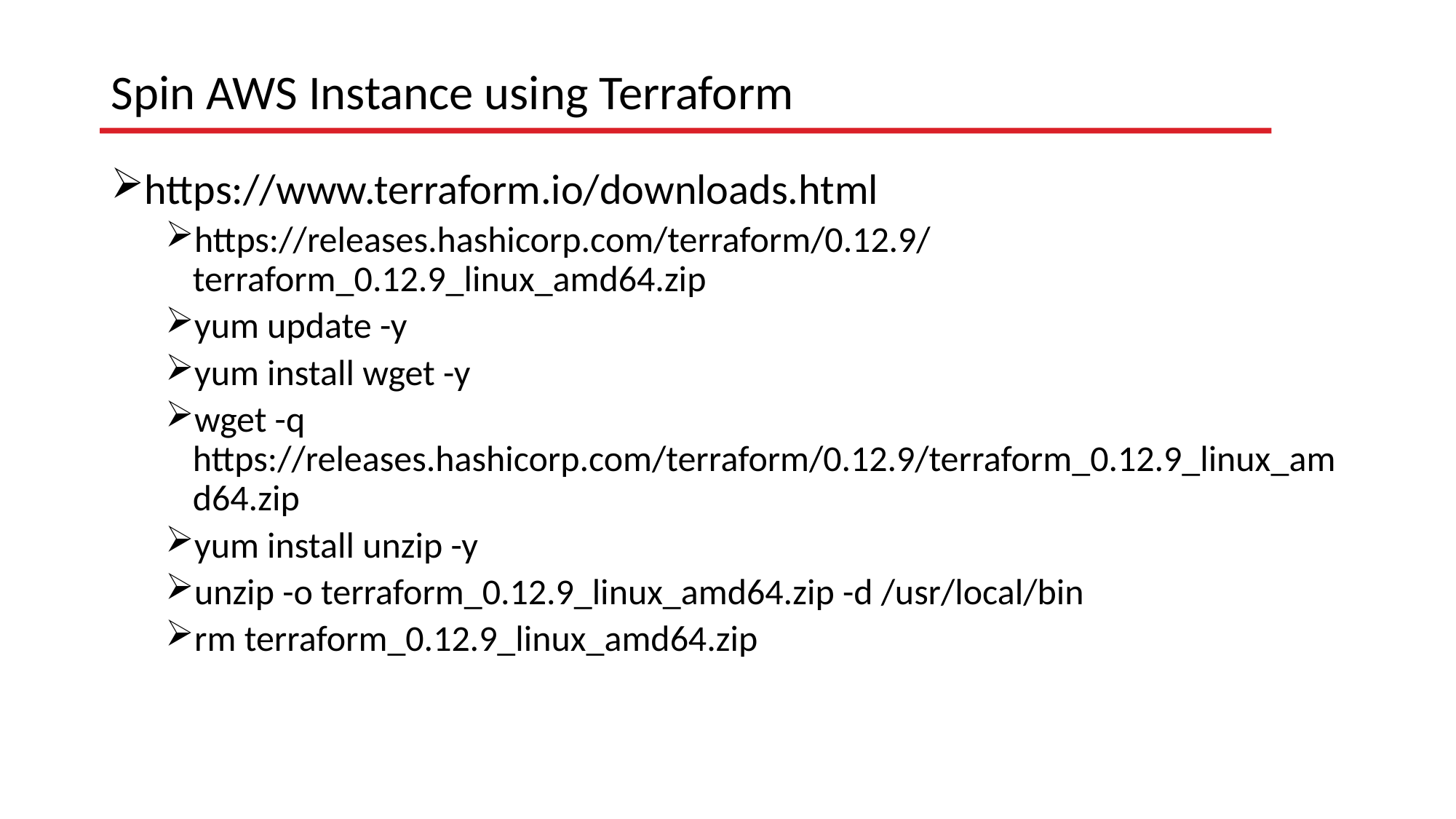

# Spin AWS Instance using Terraform

https://www.terraform.io/downloads.html
https://releases.hashicorp.com/terraform/0.12.9/terraform_0.12.9_linux_amd64.zip
yum update -y
yum install wget -y
wget -q https://releases.hashicorp.com/terraform/0.12.9/terraform_0.12.9_linux_amd64.zip
yum install unzip -y
unzip -o terraform_0.12.9_linux_amd64.zip -d /usr/local/bin
rm terraform_0.12.9_linux_amd64.zip